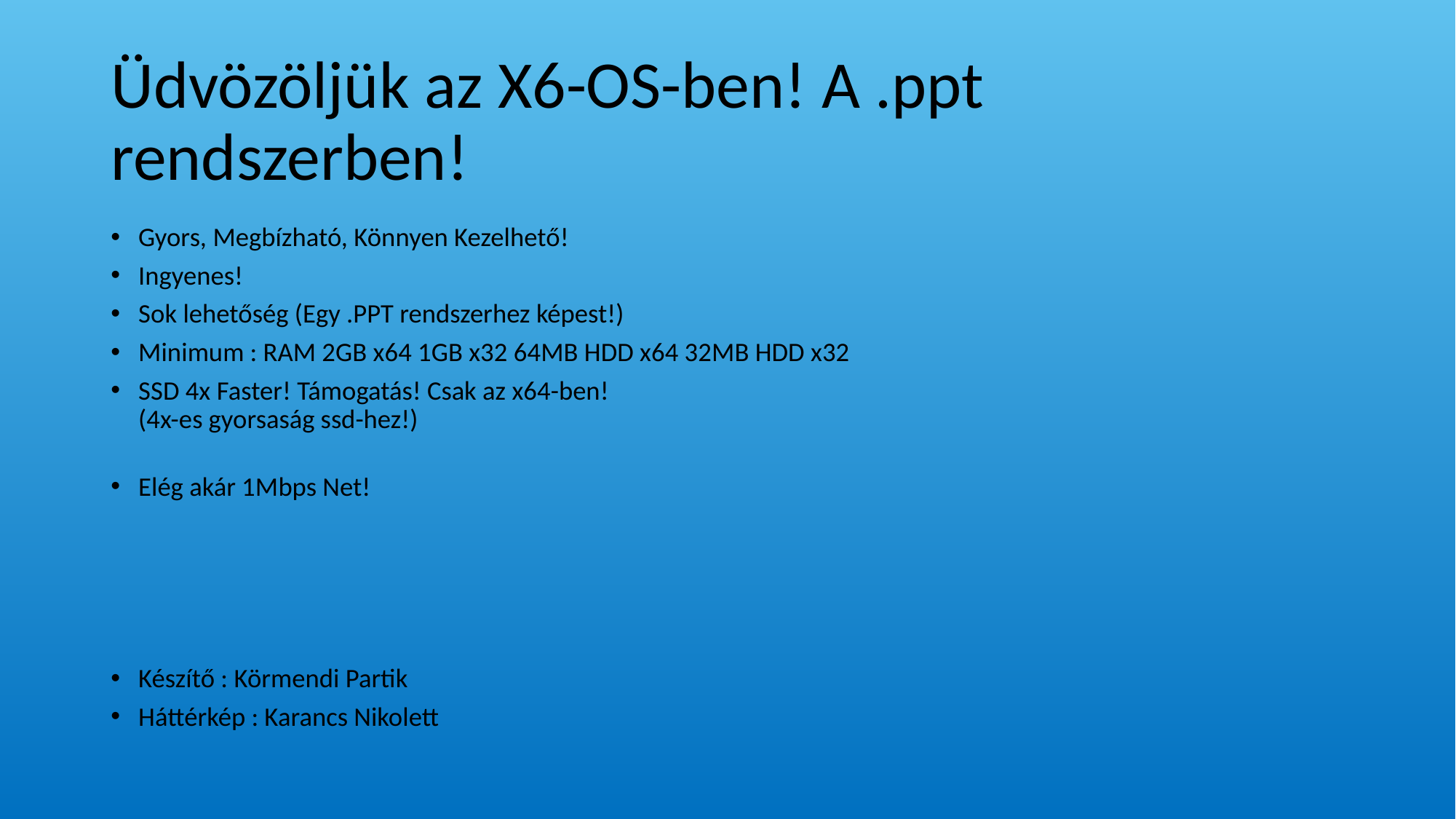

# Üdvözöljük az X6-OS-ben! A .ppt rendszerben!
Gyors, Megbízható, Könnyen Kezelhető!
Ingyenes!
Sok lehetőség (Egy .PPT rendszerhez képest!)
Minimum : RAM 2GB x64 1GB x32 64MB HDD x64 32MB HDD x32
SSD 4x Faster! Támogatás! Csak az x64-ben!
(4x-es gyorsaság ssd-hez!)
Elég akár 1Mbps Net!

Készítő : Körmendi Partik
Háttérkép : Karancs Nikolett